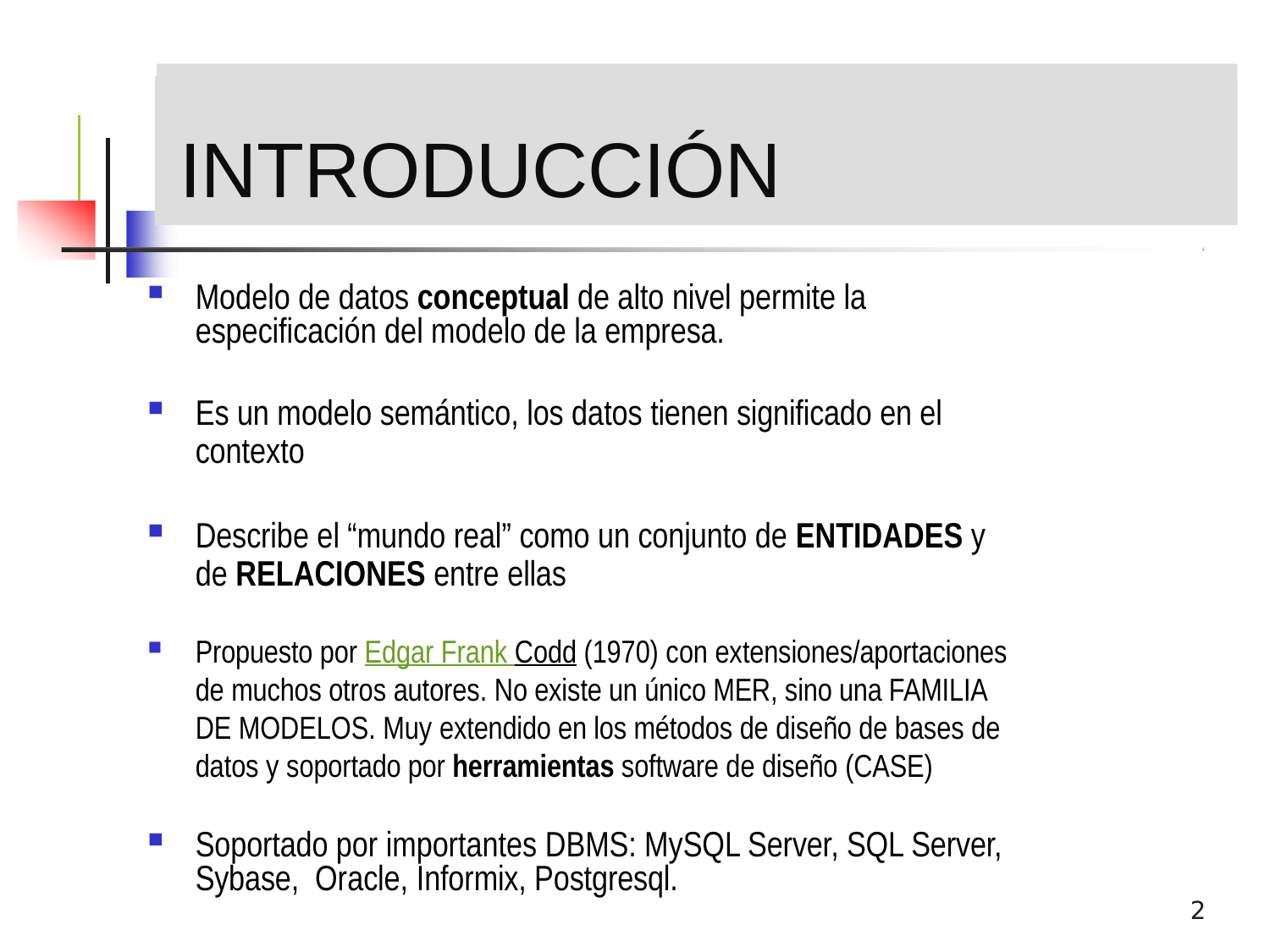

# Introducción

Modelo de datos conceptual de alto nivel permite la  especificación del modelo de la empresa.

Es un modelo semántico, los datos tienen significado en el contexto

Describe el “mundo real” como un conjunto de ENTIDADES y
de RELACIONES entre ellas

Propuesto por Edgar Frank Codd (1970) con extensiones/aportaciones de muchos otros autores. No existe un único MER, sino una FAMILIA DE MODELOS. Muy extendido en los métodos de diseño de bases de datos y soportado por herramientas software de diseño (CASE)

Soportado por importantes DBMS: MySQL Server, SQL Server, Sybase,  Oracle, Informix, Postgresql.
2